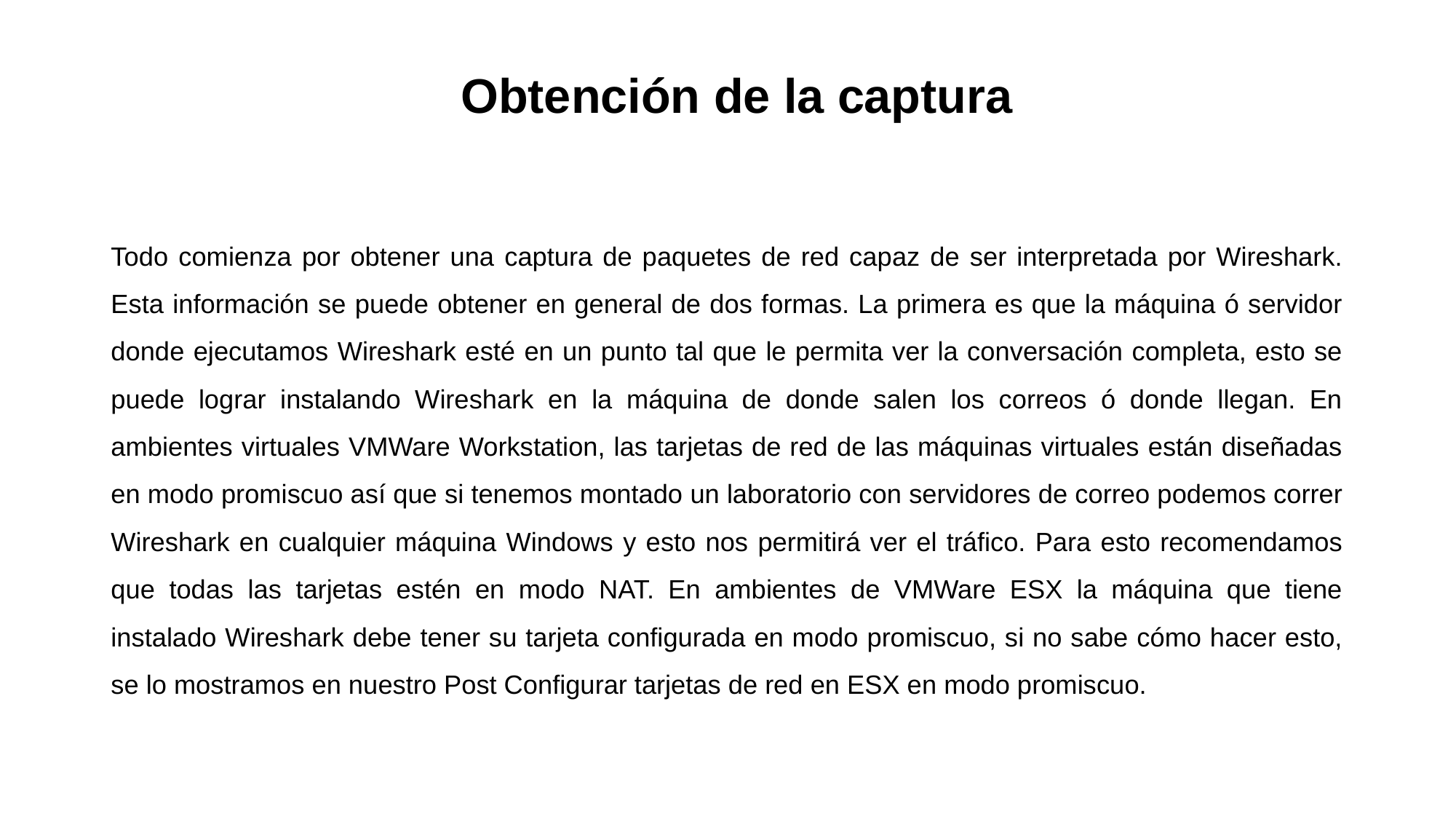

# Obtención de la captura
Todo comienza por obtener una captura de paquetes de red capaz de ser interpretada por Wireshark. Esta información se puede obtener en general de dos formas. La primera es que la máquina ó servidor donde ejecutamos Wireshark esté en un punto tal que le permita ver la conversación completa, esto se puede lograr instalando Wireshark en la máquina de donde salen los correos ó donde llegan. En ambientes virtuales VMWare Workstation, las tarjetas de red de las máquinas virtuales están diseñadas en modo promiscuo así que si tenemos montado un laboratorio con servidores de correo podemos correr Wireshark en cualquier máquina Windows y esto nos permitirá ver el tráfico. Para esto recomendamos que todas las tarjetas estén en modo NAT. En ambientes de VMWare ESX la máquina que tiene instalado Wireshark debe tener su tarjeta configurada en modo promiscuo, si no sabe cómo hacer esto, se lo mostramos en nuestro Post Configurar tarjetas de red en ESX en modo promiscuo.